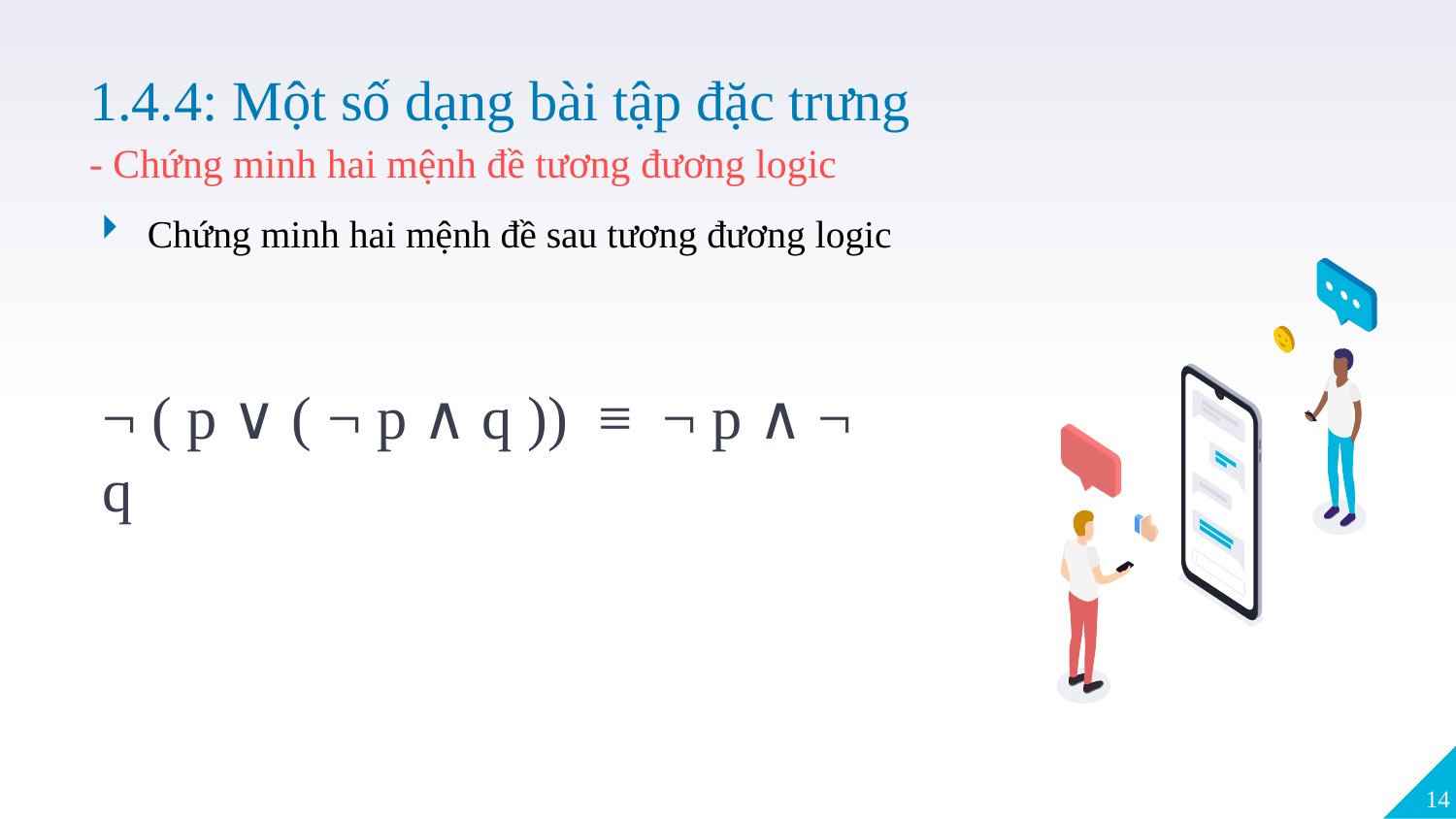

1.4.4: Một số dạng bài tập đặc trưng
- Chứng minh hai mệnh đề tương đương logic
Chứng minh hai mệnh đề sau tương đương logic

¬ ( p ∨ ( ¬ p ∧ q ))  ≡  ¬ p ∧ ¬ q
14